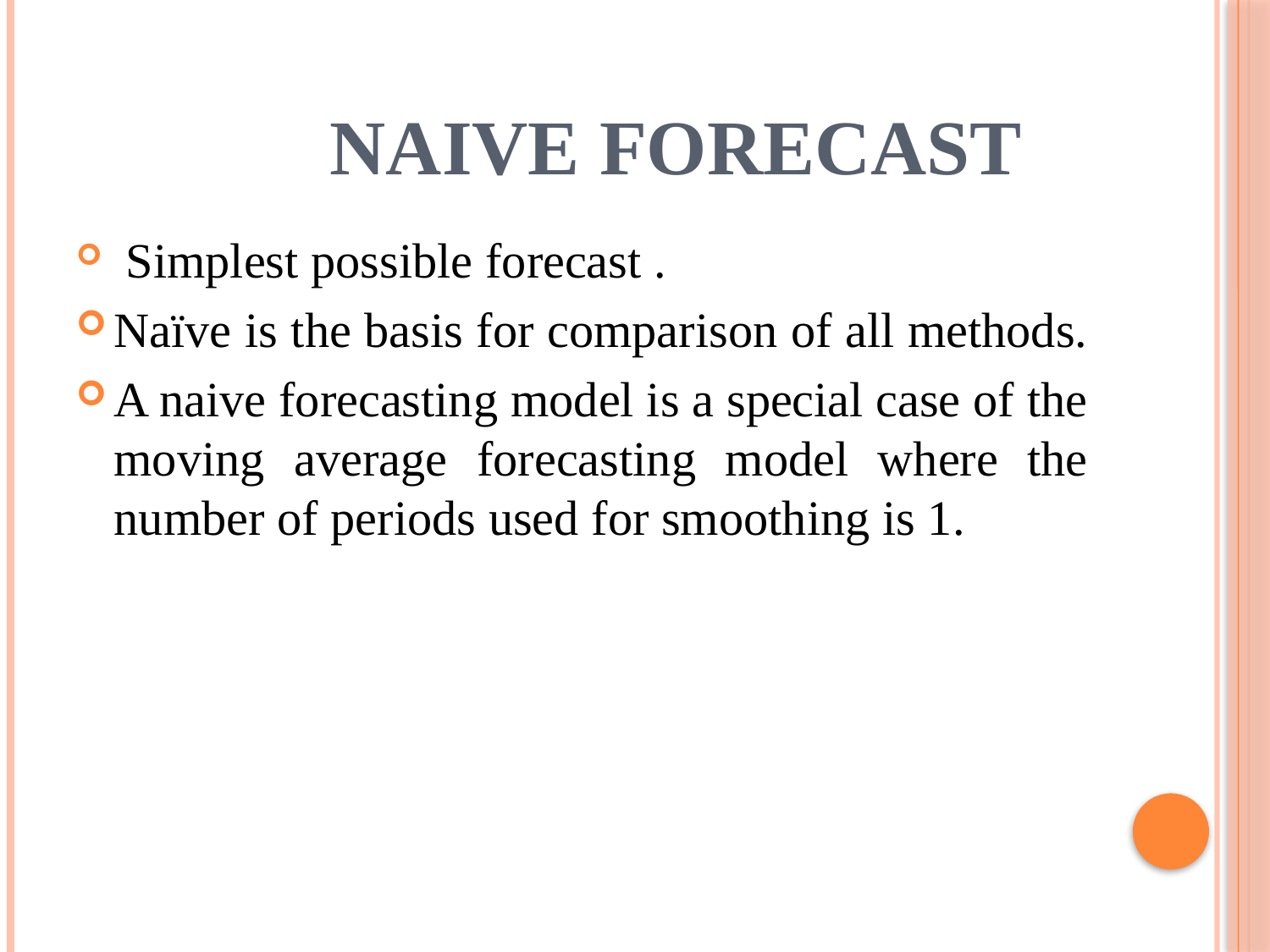

# Naive forecast
 Simplest possible forecast .
Naïve is the basis for comparison of all methods.
A naive forecasting model is a special case of the moving average forecasting model where the number of periods used for smoothing is 1.